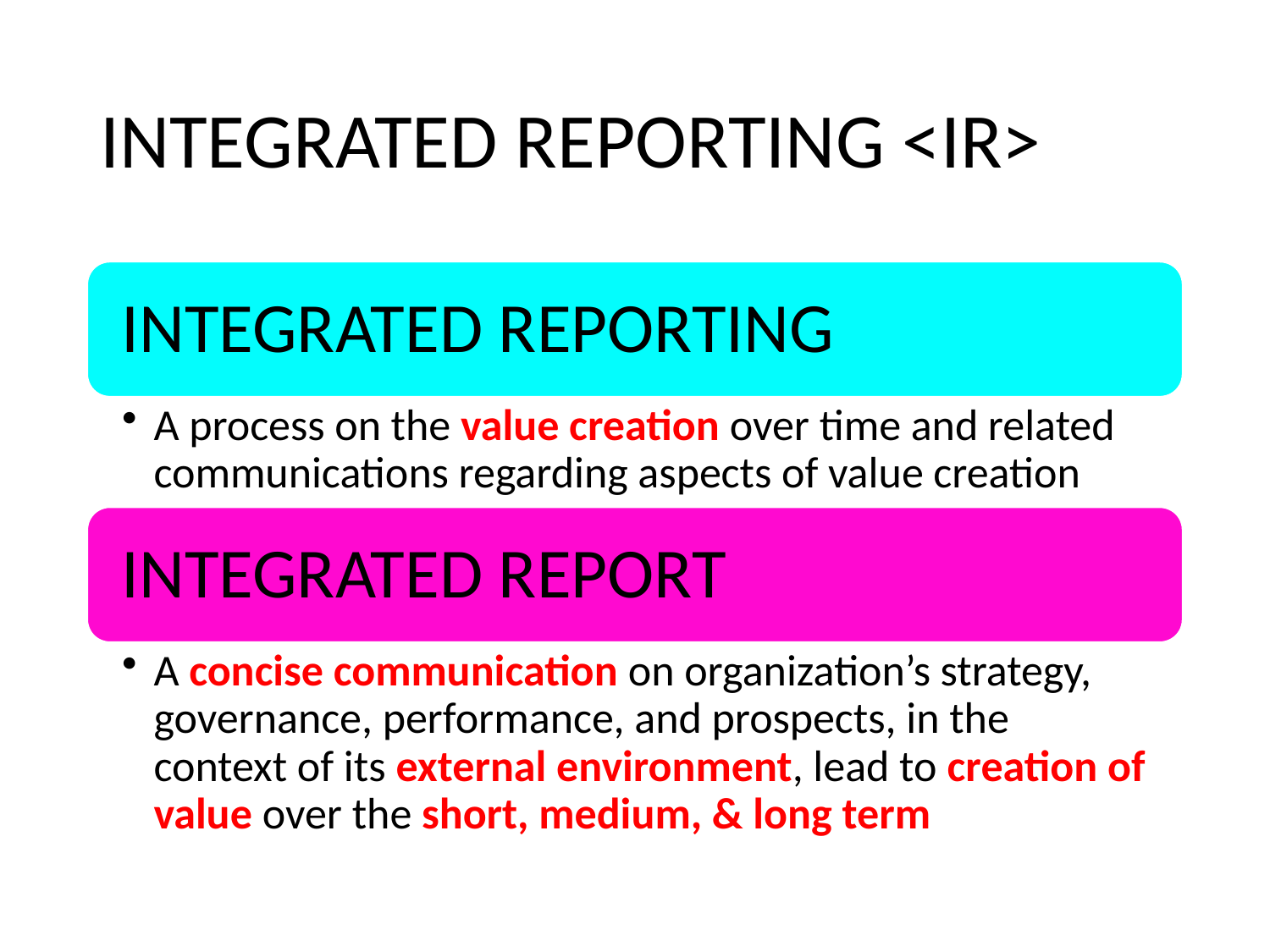

# INTEGRATED REPORTING <IR>
INTEGRATED REPORTING
A process on the value creation over time and related communications regarding aspects of value creation
INTEGRATED REPORT
A concise communication on organization’s strategy, governance, performance, and prospects, in the context of its external environment, lead to creation of value over the short, medium, & long term